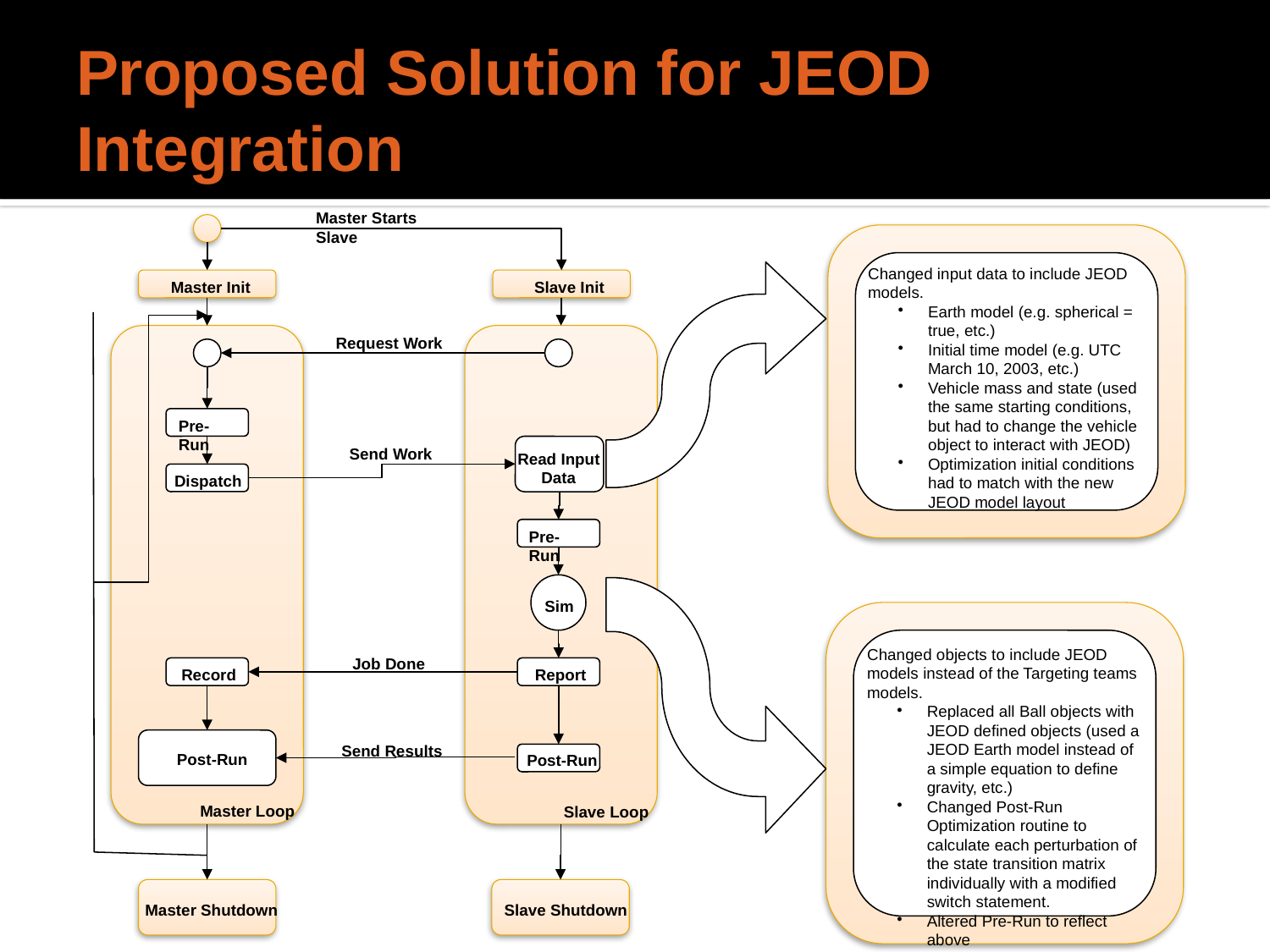

# Proposed Solution for JEOD Integration
Master Starts Slave

Changed input data to include JEOD models.
Earth model (e.g. spherical = true, etc.)
Initial time model (e.g. UTC March 10, 2003, etc.)
Vehicle mass and state (used the same starting conditions, but had to change the vehicle object to interact with JEOD)
Optimization initial conditions had to match with the new JEOD model layout

Master Init

Slave Init

Request Work

Pre-Run
Send Work

Read Input Data
Dispatch

Pre-Run

Sim

Changed objects to include JEOD models instead of the Targeting teams models.
Replaced all Ball objects with JEOD defined objects (used a JEOD Earth model instead of a simple equation to define gravity, etc.)
Changed Post-Run Optimization routine to calculate each perturbation of the state transition matrix individually with a modified switch statement.
Altered Pre-Run to reflect above
Job Done

Record

Report

Send Results
Post-Run
Post-Run

Master Loop
Slave Loop

Master Shutdown
Slave Shutdown